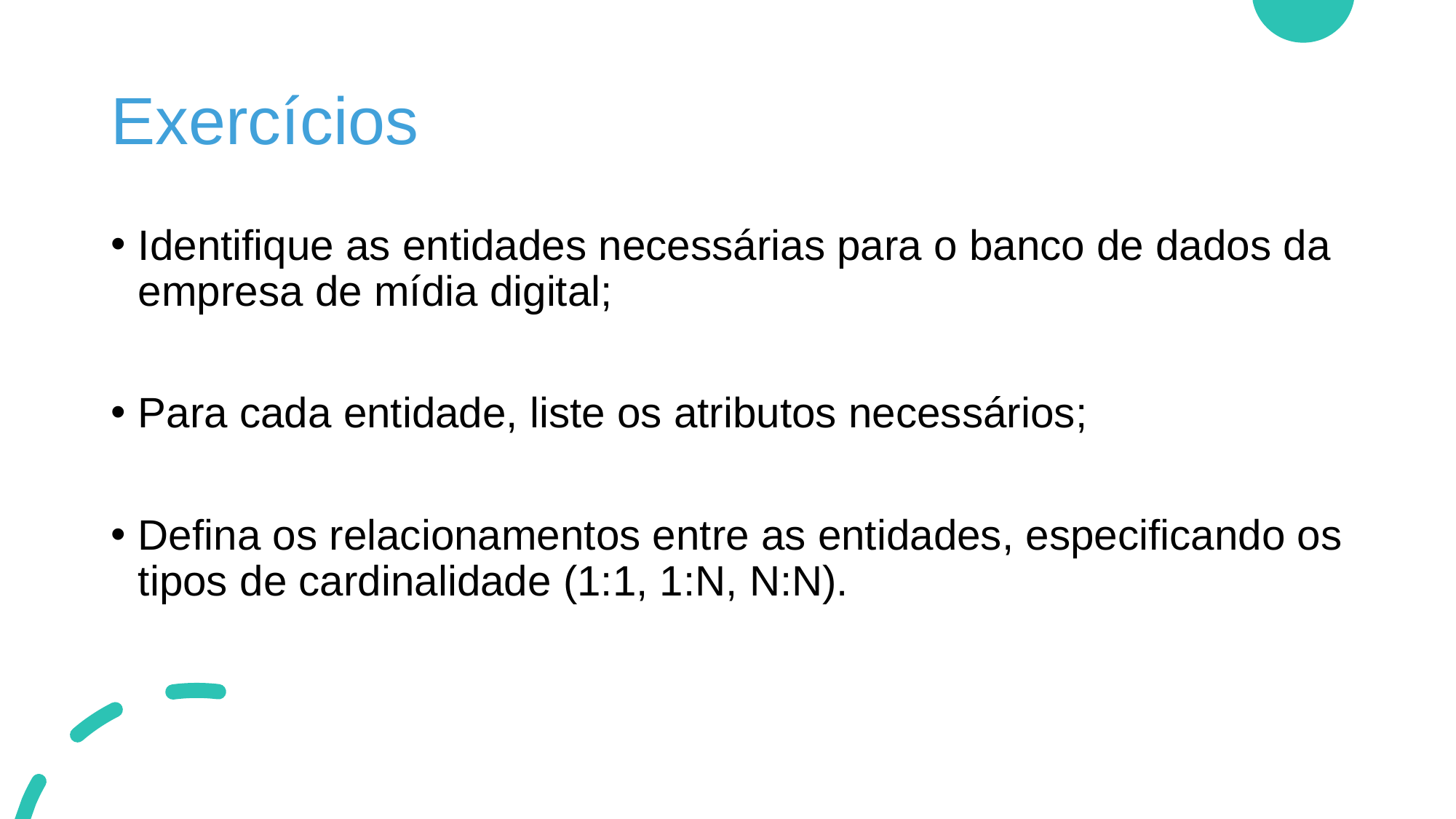

# Exercícios
Identifique as entidades necessárias para o banco de dados da empresa de mídia digital;

Para cada entidade, liste os atributos necessários;

Defina os relacionamentos entre as entidades, especificando os tipos de cardinalidade (1:1, 1:N, N:N).